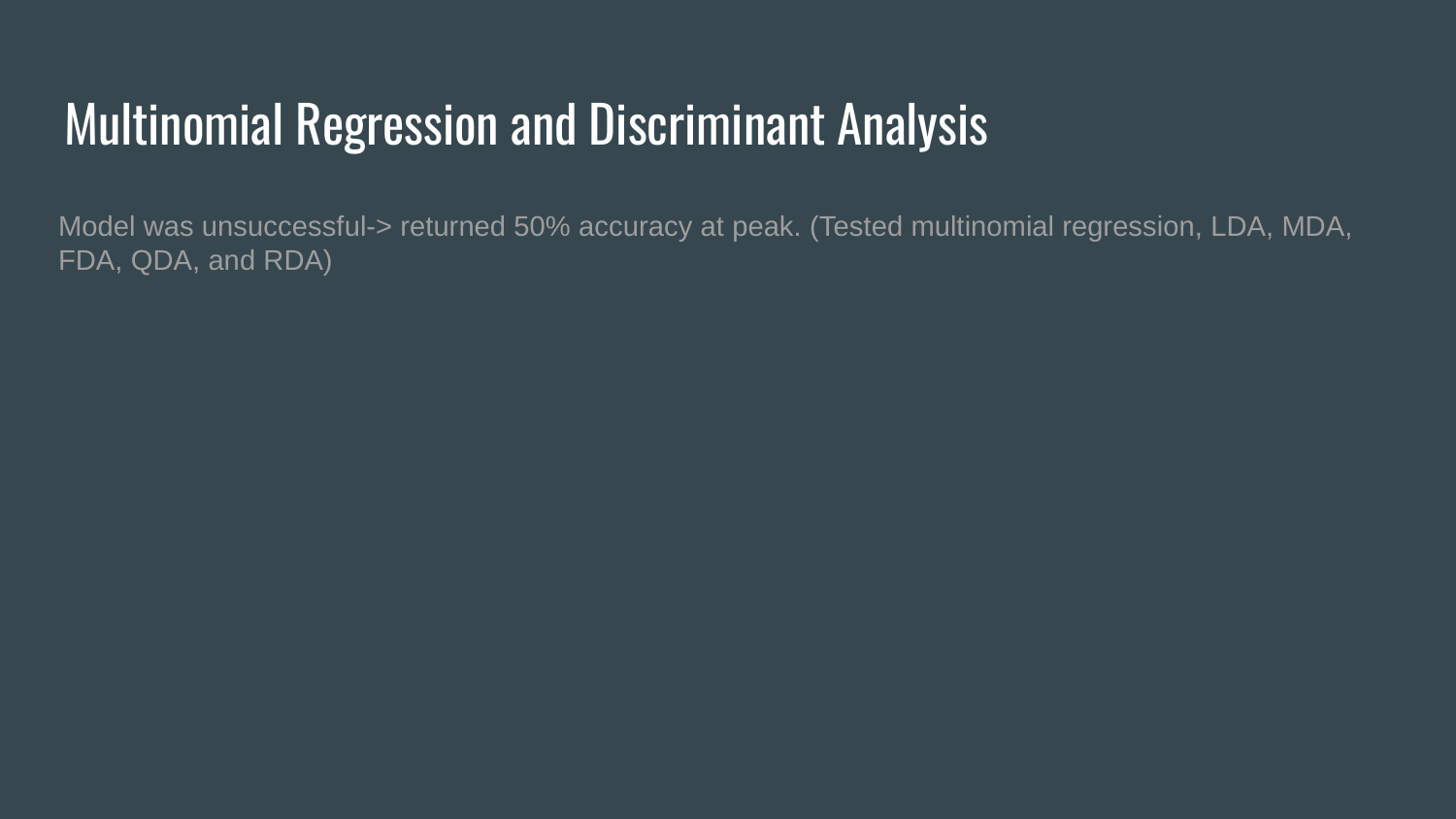

# Multinomial Regression and Discriminant Analysis
Model was unsuccessful-> returned 50% accuracy at peak. (Tested multinomial regression, LDA, MDA, FDA, QDA, and RDA)